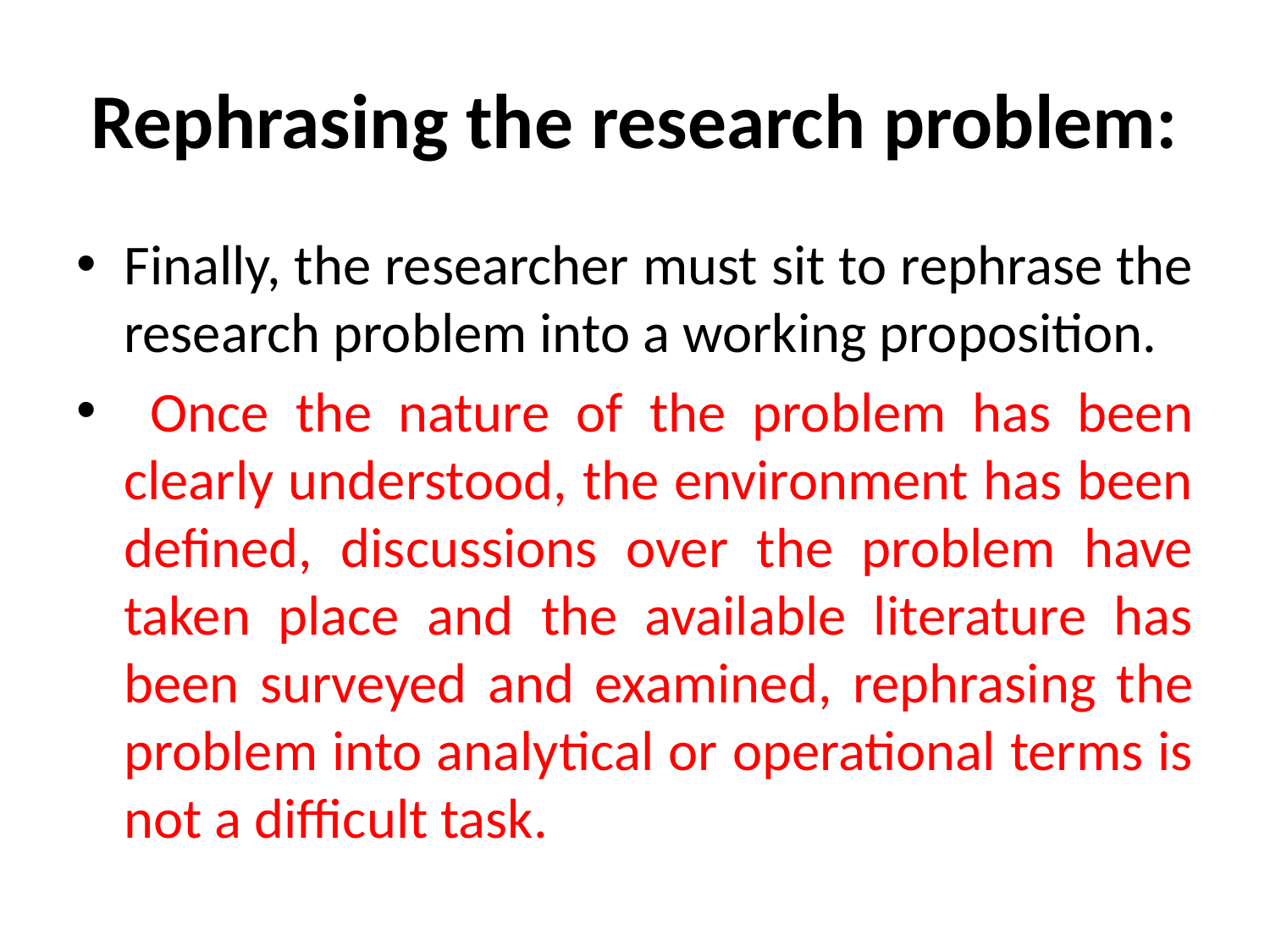

# Rephrasing the research problem:
Finally, the researcher must sit to rephrase the research problem into a working proposition.
 Once the nature of the problem has been clearly understood, the environment has been defined, discussions over the problem have taken place and the available literature has been surveyed and examined, rephrasing the problem into analytical or operational terms is not a difficult task.